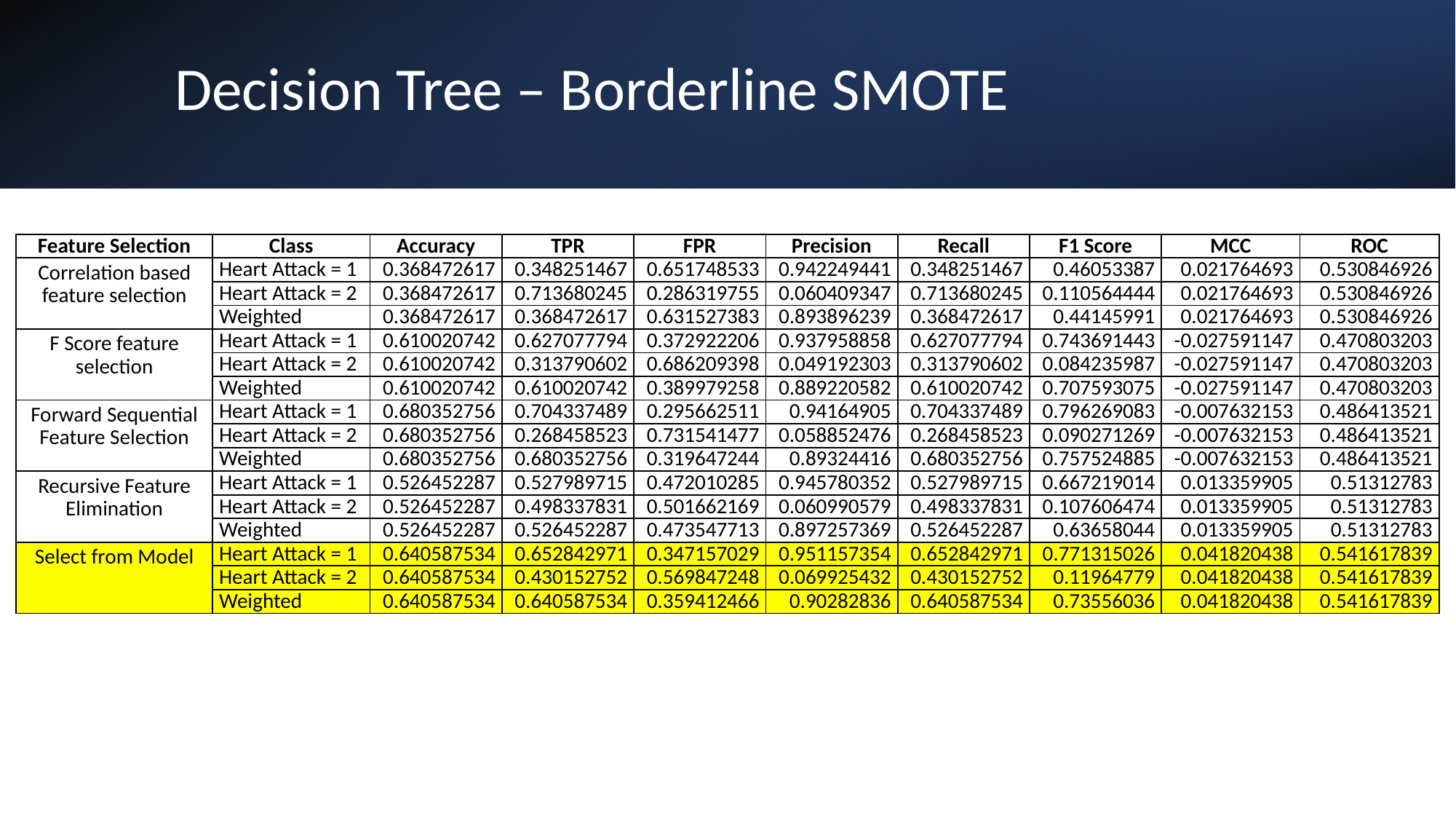

# Decision Tree – Borderline SMOTE
| Feature Selection | Class | Accuracy | TPR | FPR | Precision | Recall | F1 Score | MCC | ROC |
| --- | --- | --- | --- | --- | --- | --- | --- | --- | --- |
| Correlation based feature selection | Heart Attack = 1 | 0.368472617 | 0.348251467 | 0.651748533 | 0.942249441 | 0.348251467 | 0.46053387 | 0.021764693 | 0.530846926 |
|  | Heart Attack = 2 | 0.368472617 | 0.713680245 | 0.286319755 | 0.060409347 | 0.713680245 | 0.110564444 | 0.021764693 | 0.530846926 |
|  | Weighted | 0.368472617 | 0.368472617 | 0.631527383 | 0.893896239 | 0.368472617 | 0.44145991 | 0.021764693 | 0.530846926 |
| F Score feature selection | Heart Attack = 1 | 0.610020742 | 0.627077794 | 0.372922206 | 0.937958858 | 0.627077794 | 0.743691443 | -0.027591147 | 0.470803203 |
|  | Heart Attack = 2 | 0.610020742 | 0.313790602 | 0.686209398 | 0.049192303 | 0.313790602 | 0.084235987 | -0.027591147 | 0.470803203 |
|  | Weighted | 0.610020742 | 0.610020742 | 0.389979258 | 0.889220582 | 0.610020742 | 0.707593075 | -0.027591147 | 0.470803203 |
| Forward Sequential Feature Selection | Heart Attack = 1 | 0.680352756 | 0.704337489 | 0.295662511 | 0.94164905 | 0.704337489 | 0.796269083 | -0.007632153 | 0.486413521 |
|  | Heart Attack = 2 | 0.680352756 | 0.268458523 | 0.731541477 | 0.058852476 | 0.268458523 | 0.090271269 | -0.007632153 | 0.486413521 |
|  | Weighted | 0.680352756 | 0.680352756 | 0.319647244 | 0.89324416 | 0.680352756 | 0.757524885 | -0.007632153 | 0.486413521 |
| Recursive Feature Elimination | Heart Attack = 1 | 0.526452287 | 0.527989715 | 0.472010285 | 0.945780352 | 0.527989715 | 0.667219014 | 0.013359905 | 0.51312783 |
|  | Heart Attack = 2 | 0.526452287 | 0.498337831 | 0.501662169 | 0.060990579 | 0.498337831 | 0.107606474 | 0.013359905 | 0.51312783 |
|  | Weighted | 0.526452287 | 0.526452287 | 0.473547713 | 0.897257369 | 0.526452287 | 0.63658044 | 0.013359905 | 0.51312783 |
| Select from Model | Heart Attack = 1 | 0.640587534 | 0.652842971 | 0.347157029 | 0.951157354 | 0.652842971 | 0.771315026 | 0.041820438 | 0.541617839 |
|  | Heart Attack = 2 | 0.640587534 | 0.430152752 | 0.569847248 | 0.069925432 | 0.430152752 | 0.11964779 | 0.041820438 | 0.541617839 |
|  | Weighted | 0.640587534 | 0.640587534 | 0.359412466 | 0.90282836 | 0.640587534 | 0.73556036 | 0.041820438 | 0.541617839 |